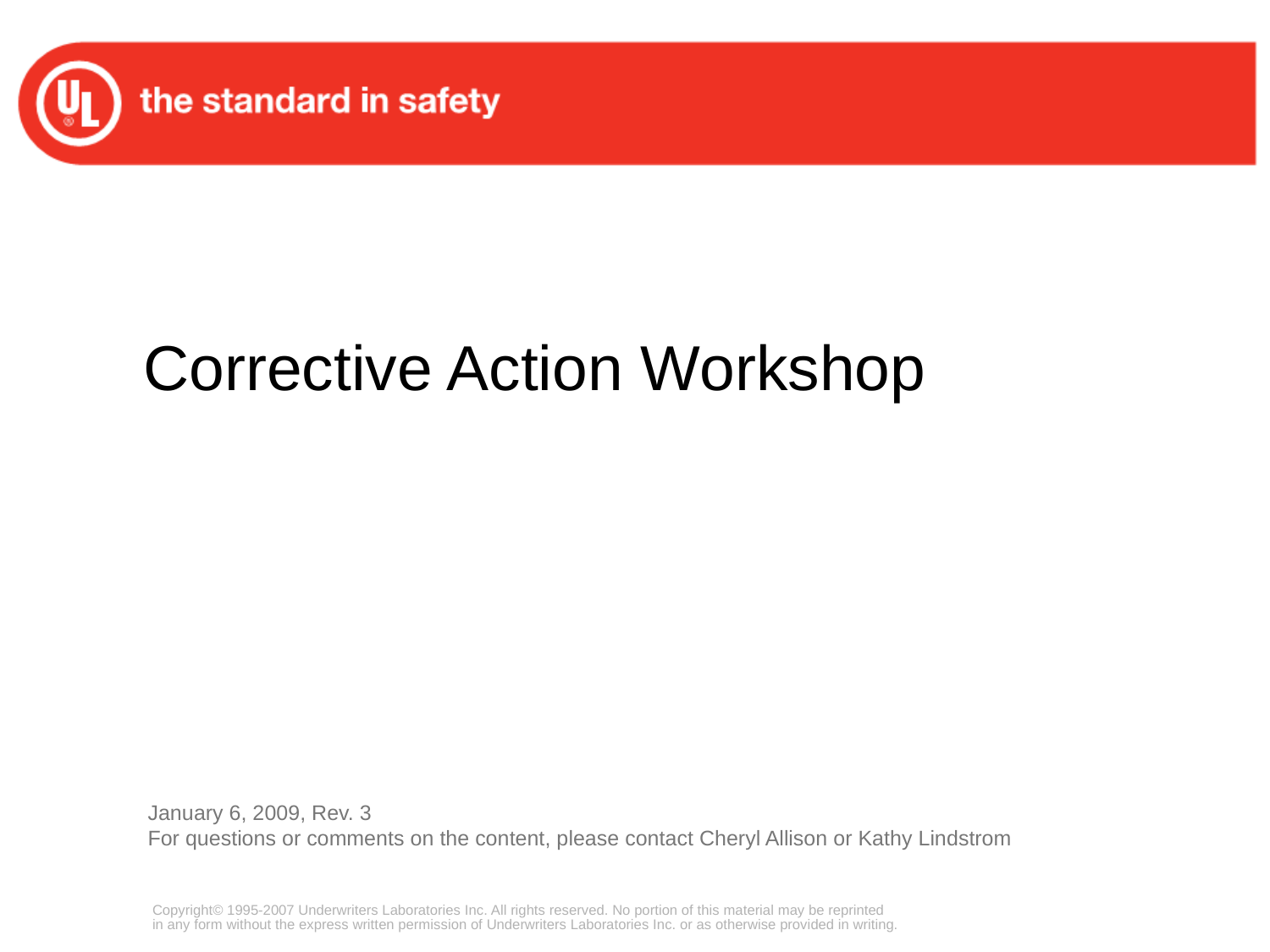

# Corrective Action Workshop
January 6, 2009, Rev. 3
For questions or comments on the content, please contact Cheryl Allison or Kathy Lindstrom